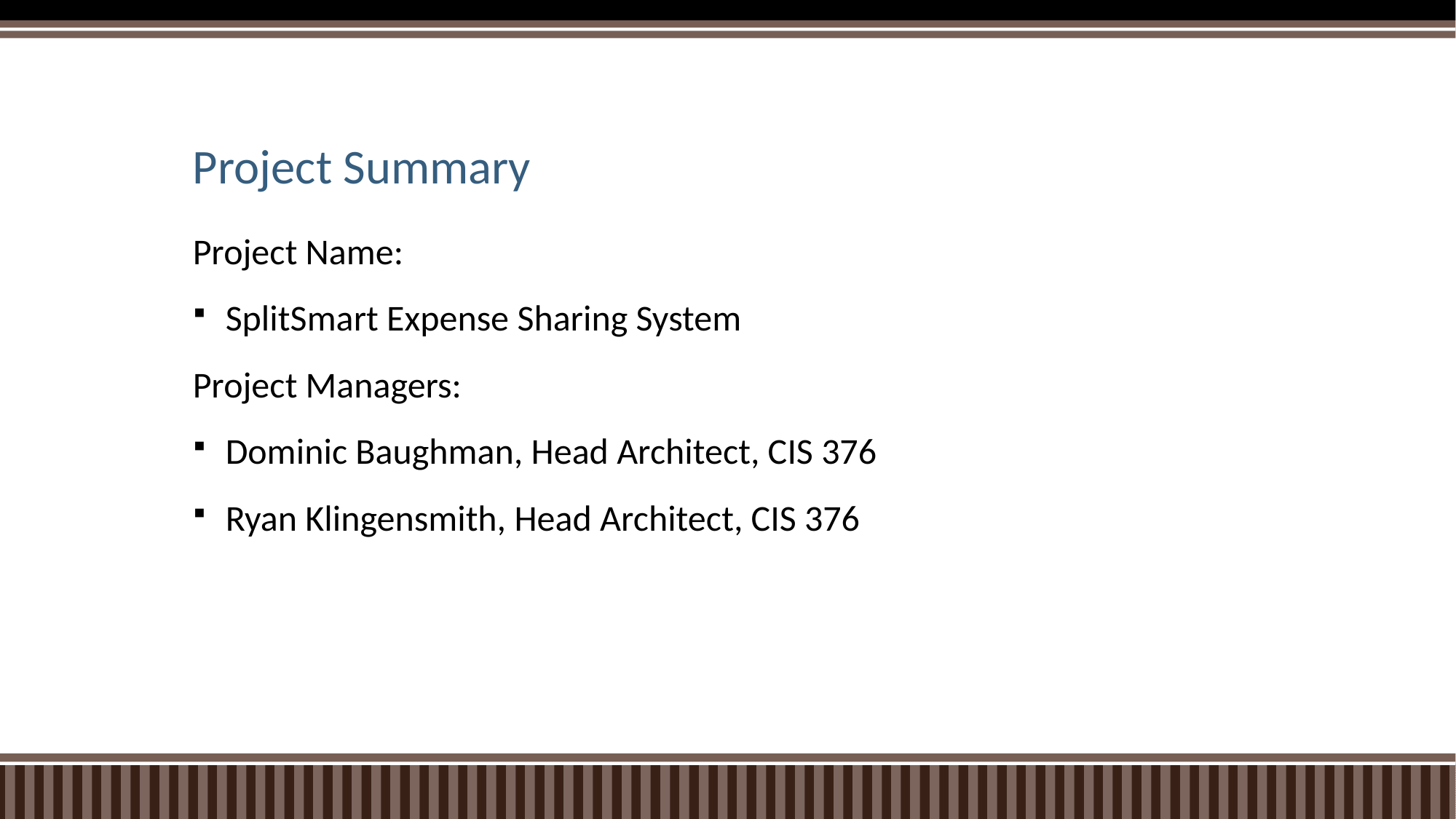

# Project Summary
Project Name:
SplitSmart Expense Sharing System
Project Managers:
Dominic Baughman, Head Architect, CIS 376
Ryan Klingensmith, Head Architect, CIS 376